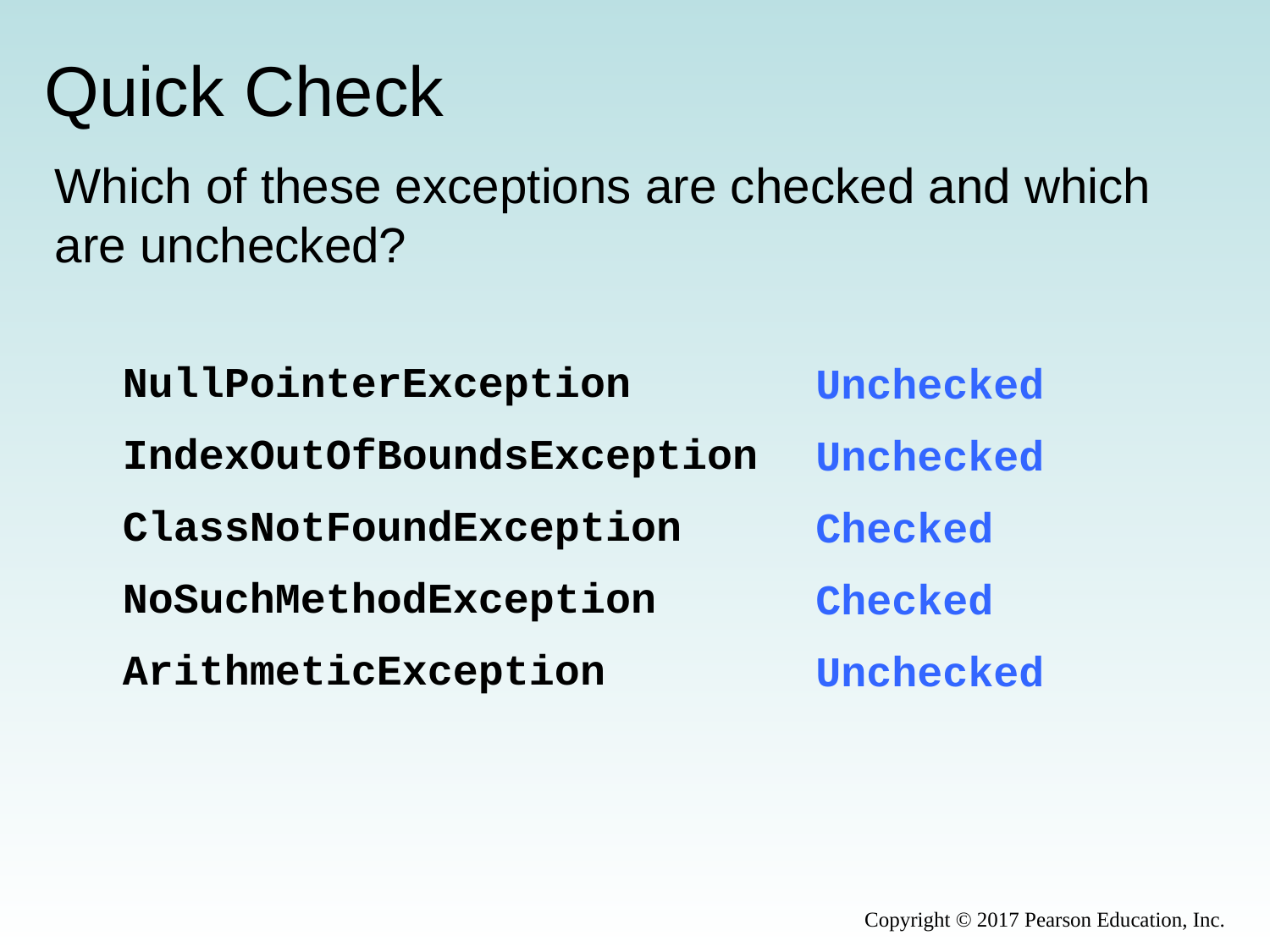

# Quick Check
Which of these exceptions are checked and which are unchecked?

NullPointerException
IndexOutOfBoundsException
ClassNotFoundException
NoSuchMethodException
ArithmeticException
Unchecked
Unchecked
Checked
Checked
Unchecked
Copyright © 2017 Pearson Education, Inc.